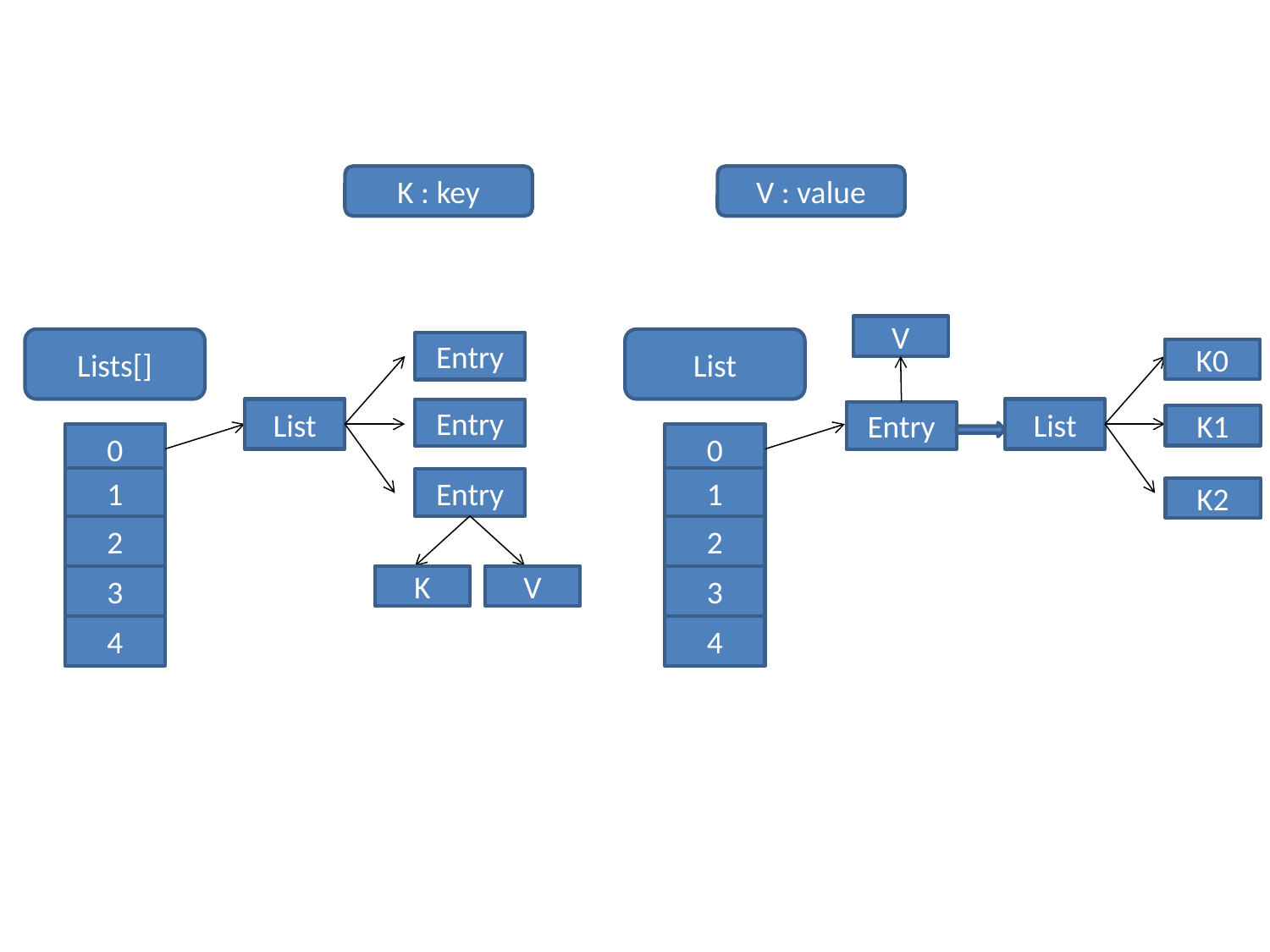

K : key
V : value
V
Lists[]
List
Entry
K0
List
Entry
List
Entry
K1

0
0
1
1
Entry
K2
2
2
3
K
V
3
4
4